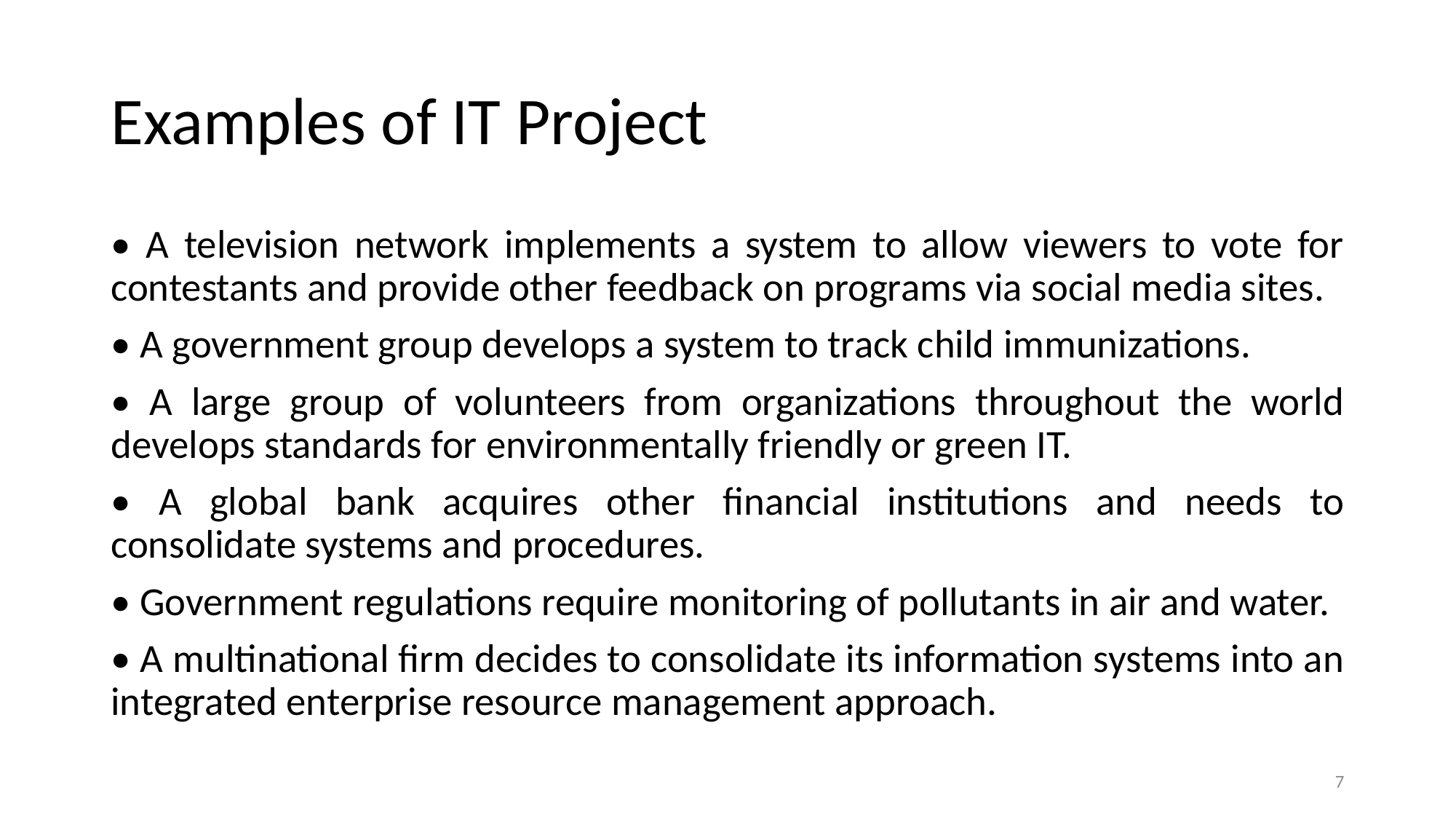

# Examples of IT Project
• A television network implements a system to allow viewers to vote for contestants and provide other feedback on programs via social media sites.
• A government group develops a system to track child immunizations.
• A large group of volunteers from organizations throughout the world develops standards for environmentally friendly or green IT.
• A global bank acquires other financial institutions and needs to consolidate systems and procedures.
• Government regulations require monitoring of pollutants in air and water.
• A multinational firm decides to consolidate its information systems into an integrated enterprise resource management approach.
7